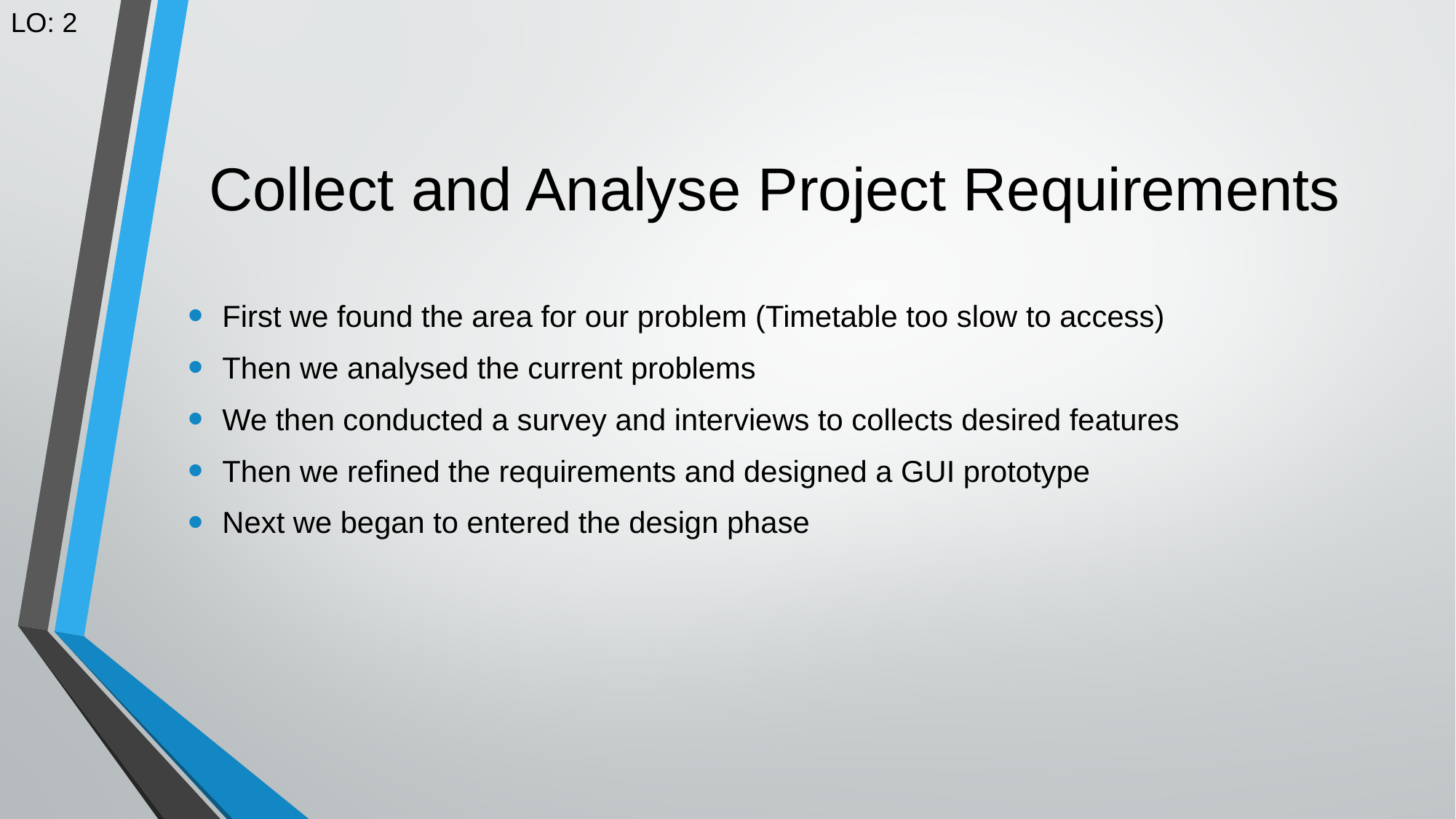

LO: 2
# Collect and Analyse Project Requirements
First we found the area for our problem (Timetable too slow to access)
Then we analysed the current problems
We then conducted a survey and interviews to collects desired features
Then we refined the requirements and designed a GUI prototype
Next we began to entered the design phase